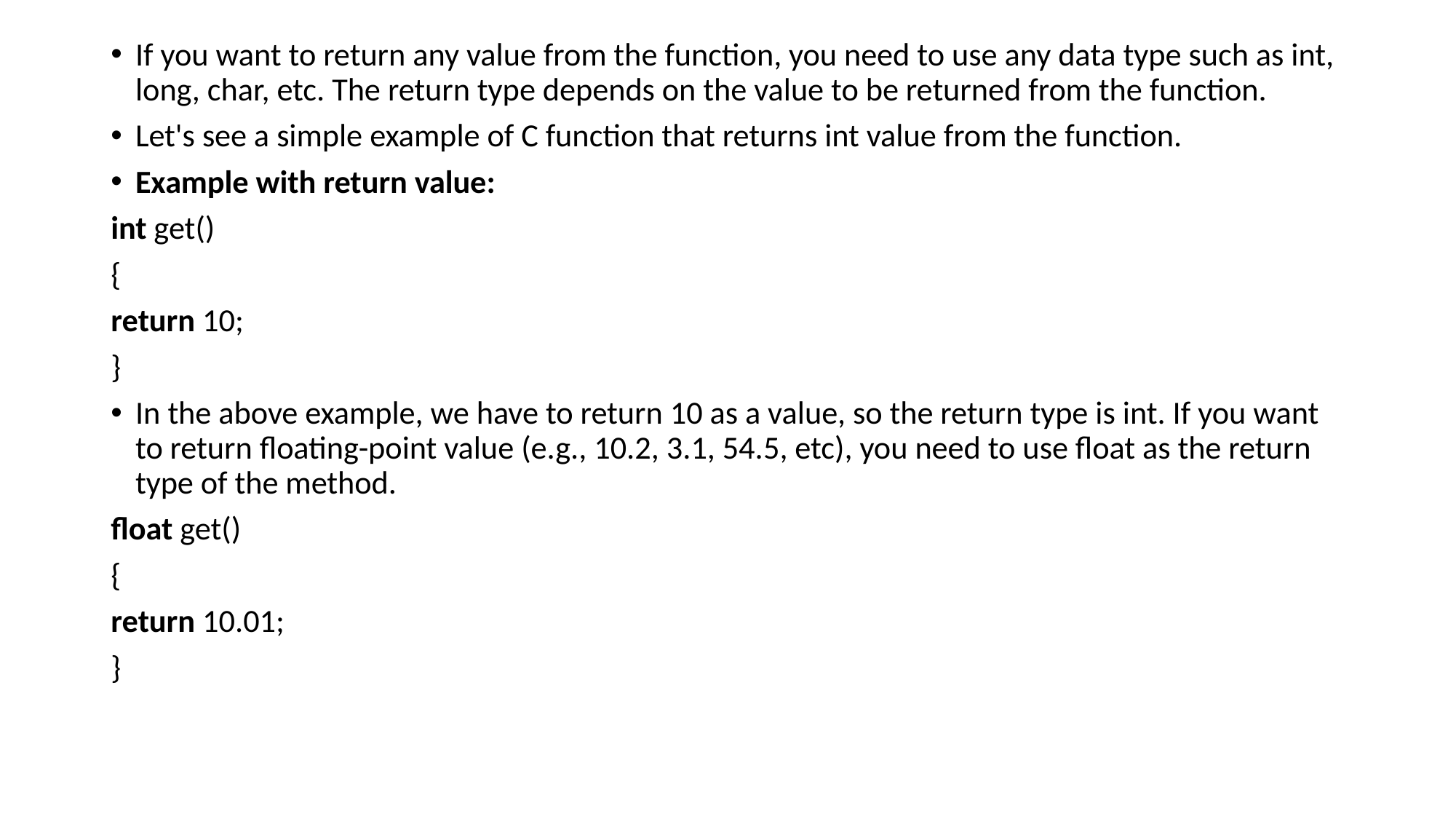

If you want to return any value from the function, you need to use any data type such as int, long, char, etc. The return type depends on the value to be returned from the function.
Let's see a simple example of C function that returns int value from the function.
Example with return value:
int get()
{
return 10;
}
In the above example, we have to return 10 as a value, so the return type is int. If you want to return floating-point value (e.g., 10.2, 3.1, 54.5, etc), you need to use float as the return type of the method.
float get()
{
return 10.01;
}